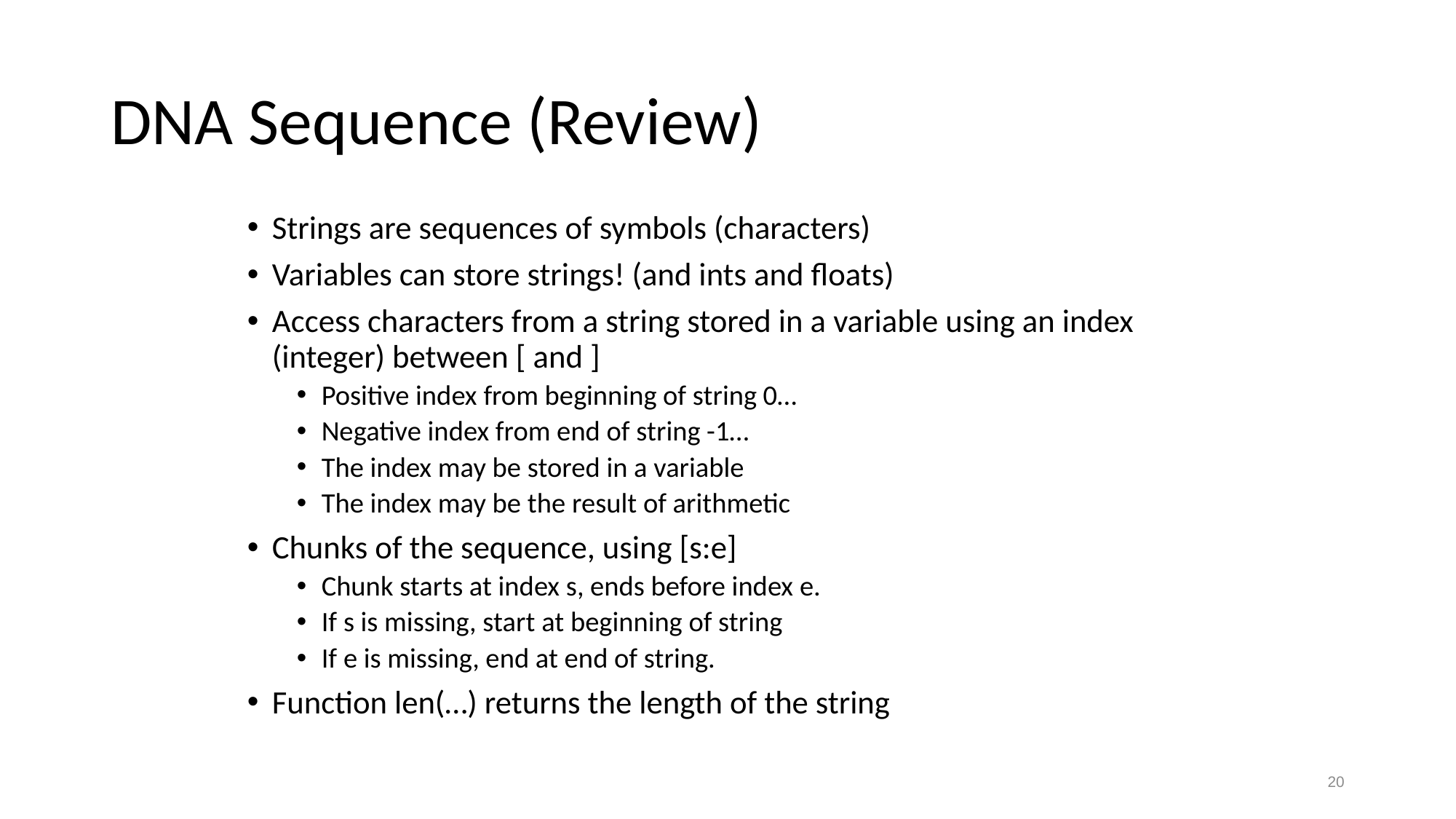

# DNA Sequence (Review)
Strings are sequences of symbols (characters)
Variables can store strings! (and ints and floats)
Access characters from a string stored in a variable using an index (integer) between [ and ]
Positive index from beginning of string 0…
Negative index from end of string -1…
The index may be stored in a variable
The index may be the result of arithmetic
Chunks of the sequence, using [s:e]
Chunk starts at index s, ends before index e.
If s is missing, start at beginning of string
If e is missing, end at end of string.
Function len(…) returns the length of the string

20